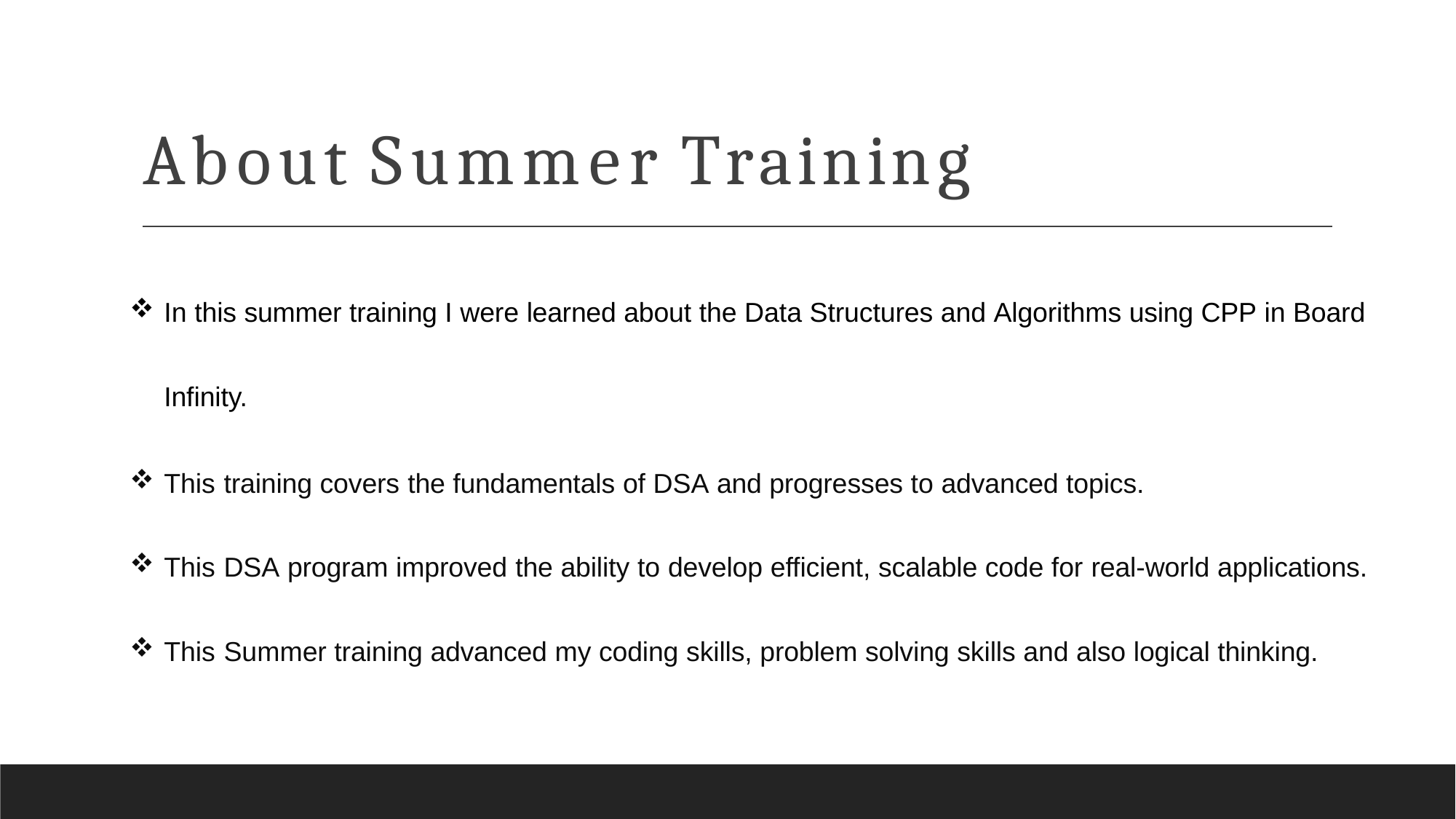

# About Summer Training

In this summer training I were learned about the Data Structures and Algorithms using CPP in Board

Infinity.

This training covers the fundamentals of DSA and progresses to advanced topics.

This DSA program improved the ability to develop efficient, scalable code for real-world applications.

This Summer training advanced my coding skills, problem solving skills and also logical thinking.